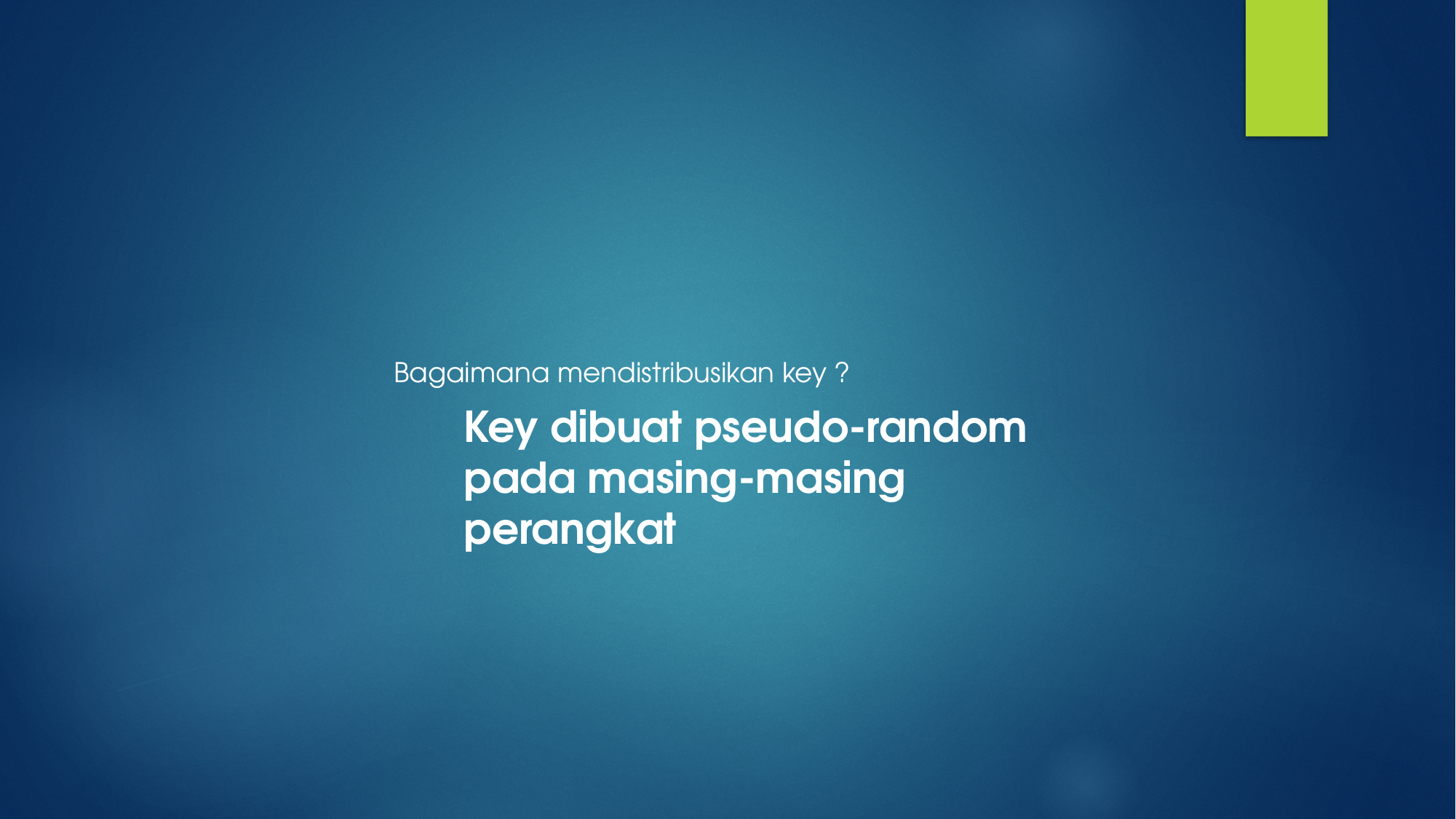

Bagaimana mendistribusikan key ?
Key dibuat pseudo-random pada masing-masing perangkat